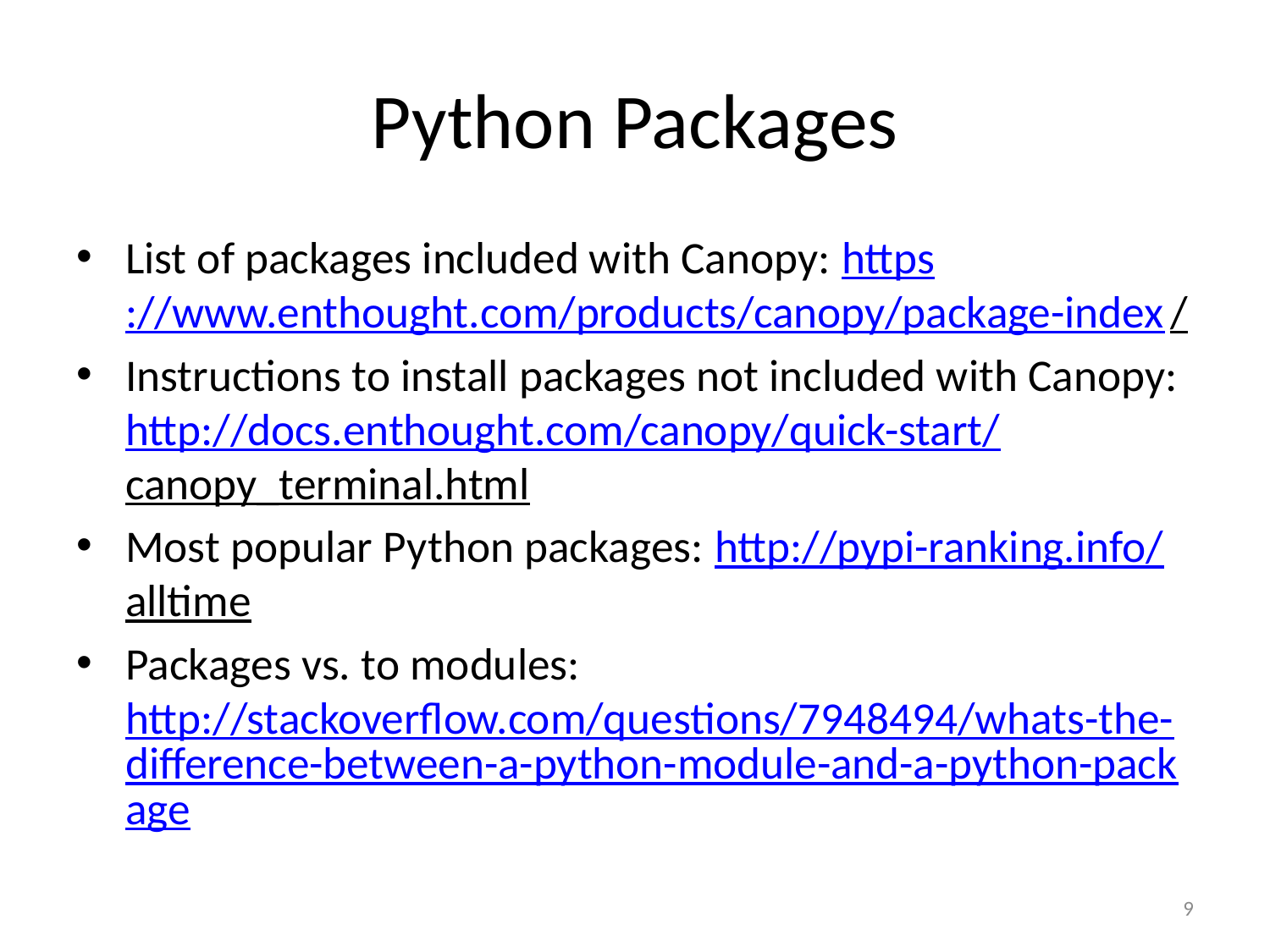

# Python Packages
List of packages included with Canopy: https://www.enthought.com/products/canopy/package-index/
Instructions to install packages not included with Canopy: http://docs.enthought.com/canopy/quick-start/canopy_terminal.html
Most popular Python packages: http://pypi-ranking.info/alltime
Packages vs. to modules: http://stackoverflow.com/questions/7948494/whats-the-difference-between-a-python-module-and-a-python-package

9